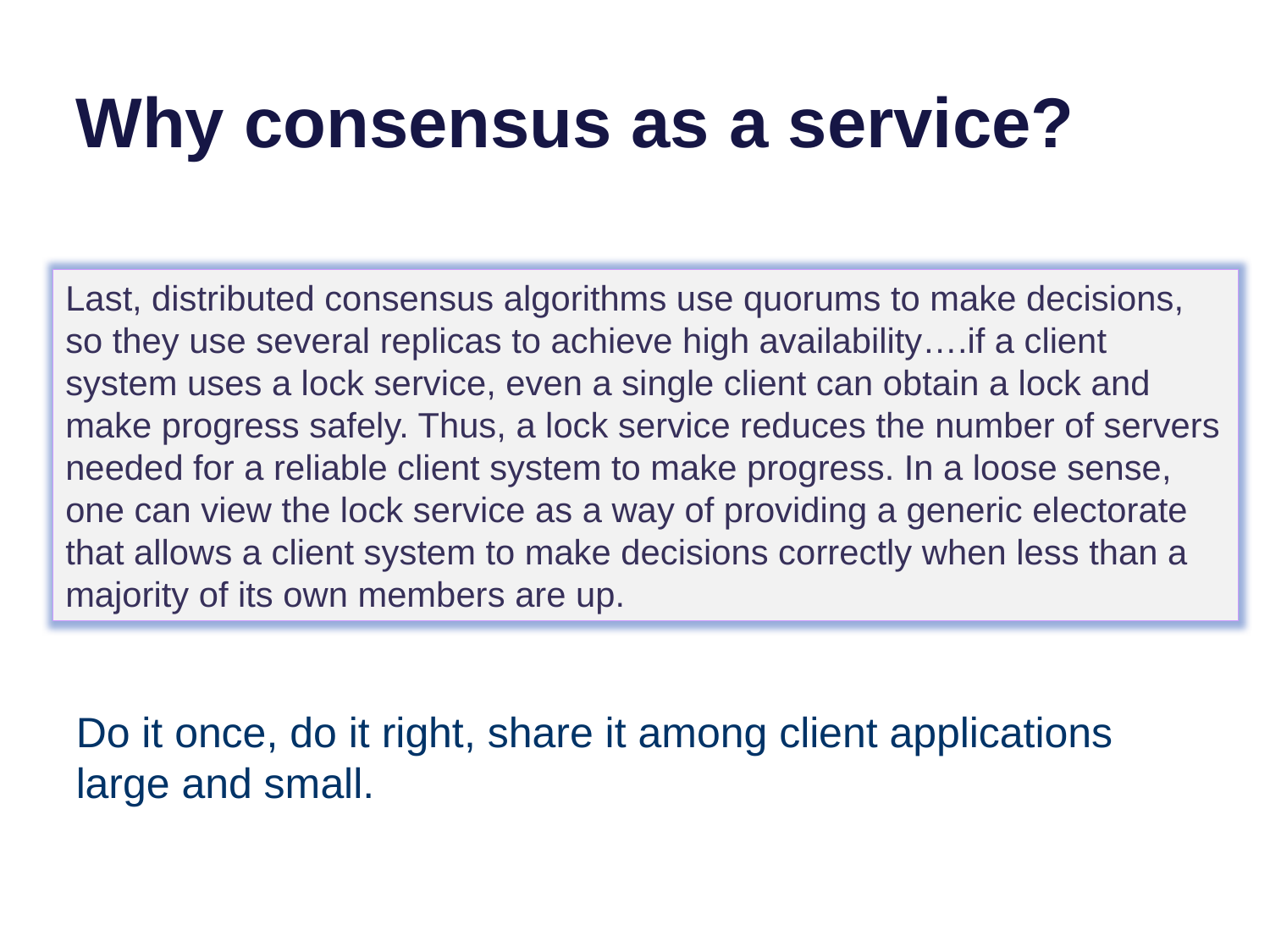

# Why consensus as a service?
Last, distributed consensus algorithms use quorums to make decisions, so they use several replicas to achieve high availability….if a client system uses a lock service, even a single client can obtain a lock and make progress safely. Thus, a lock service reduces the number of servers needed for a reliable client system to make progress. In a loose sense, one can view the lock service as a way of providing a generic electorate that allows a client system to make decisions correctly when less than a majority of its own members are up.
Do it once, do it right, share it among client applications large and small.